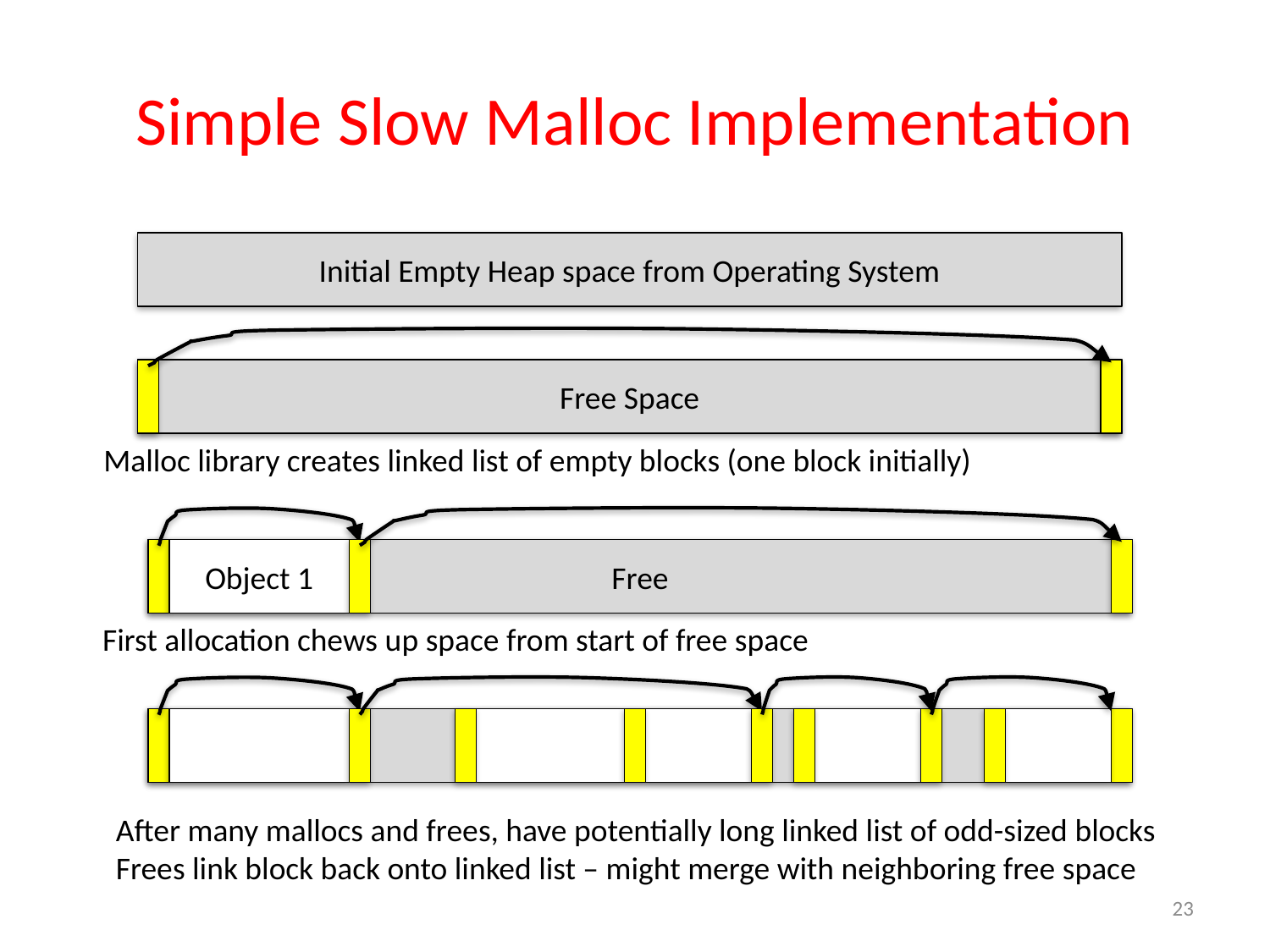

# Simple Slow Malloc Implementation
Initial Empty Heap space from Operating System

Free Space

Malloc library creates linked list of empty blocks (one block initially)

Free

Object 1

First allocation chews up space from start of free space

Free

After many mallocs and frees, have potentially long linked list of odd-sized blocks
Frees link block back onto linked list – might merge with neighboring free space
23